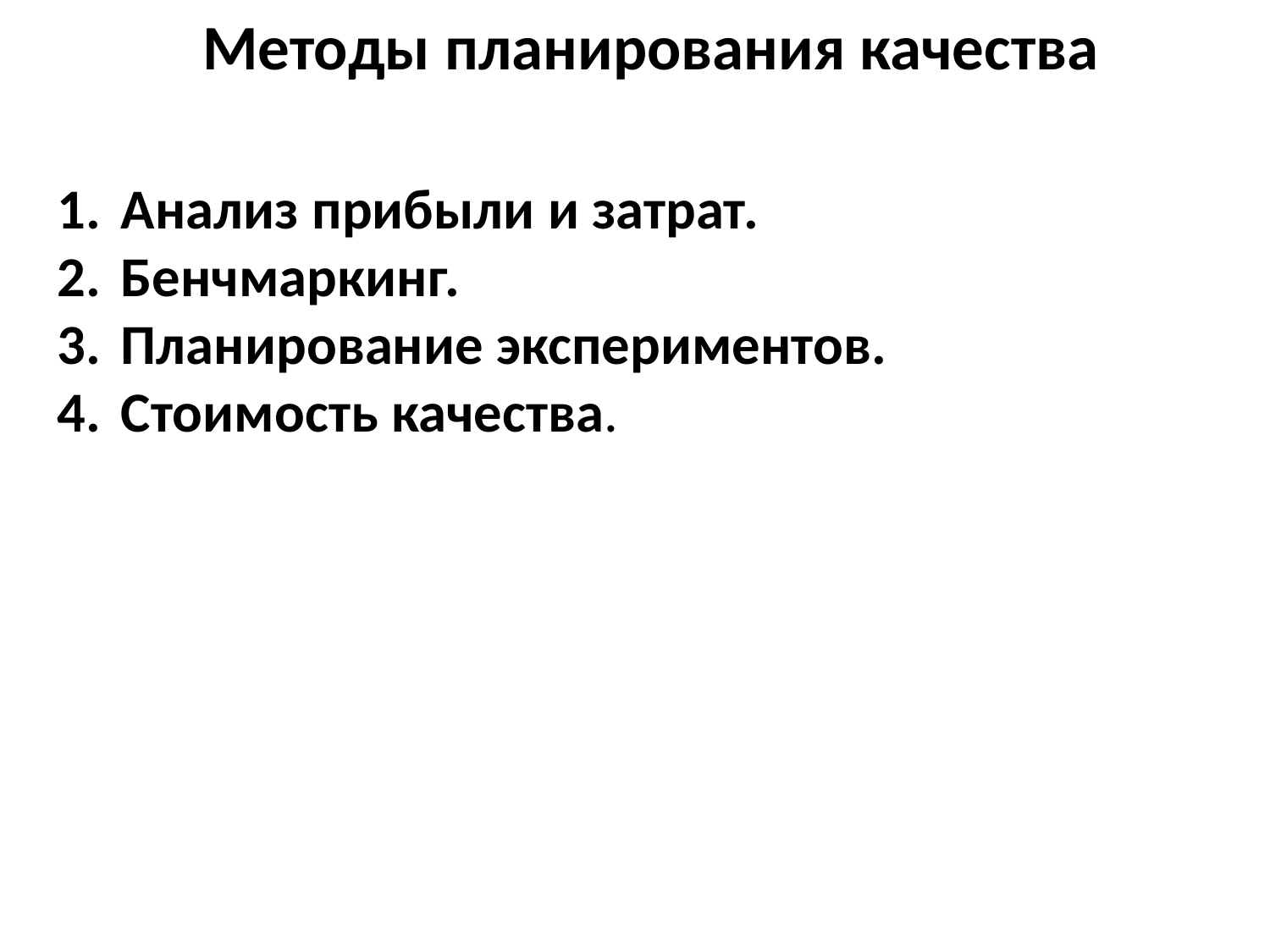

Методы планирования качества

Анализ прибыли и затрат.
Бенчмаркинг.
Планирование экспериментов.
Стоимость качества.